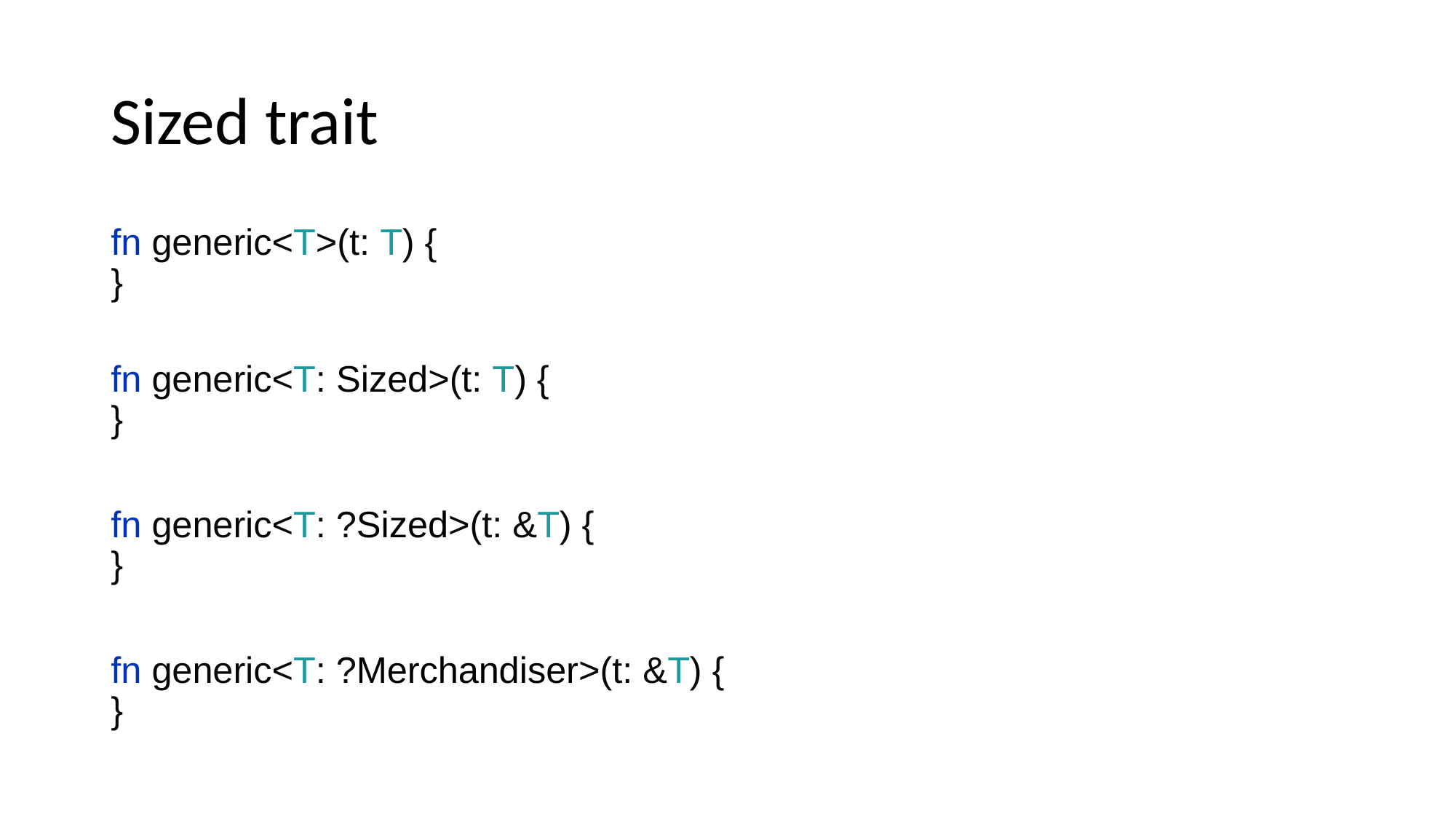

# Sized trait
fn generic<T>(t: T) {
}
fn generic<T: Sized>(t: T) {
}

fn generic<T: ?Sized>(t: &T) {
}

fn generic<T: ?Merchandiser>(t: &T) {
}